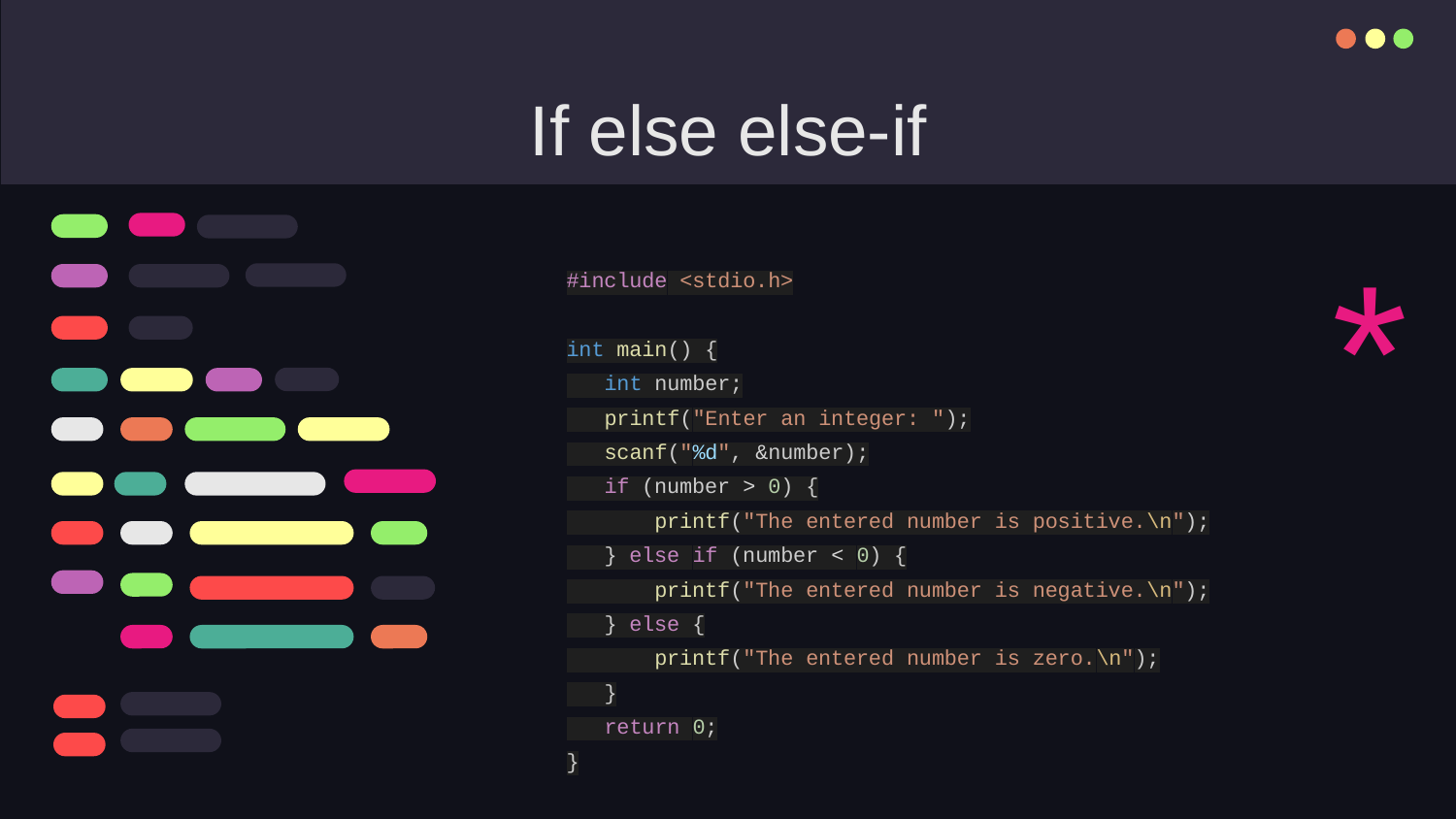

# If else else-if

*
#include <stdio.h>

int main() {
   int number;
   printf("Enter an integer: ");
   scanf("%d", &number);
   if (number > 0) {
       printf("The entered number is positive.\n");
   } else if (number < 0) {
       printf("The entered number is negative.\n");
   } else {
       printf("The entered number is zero.\n");
   }
   return 0;
}